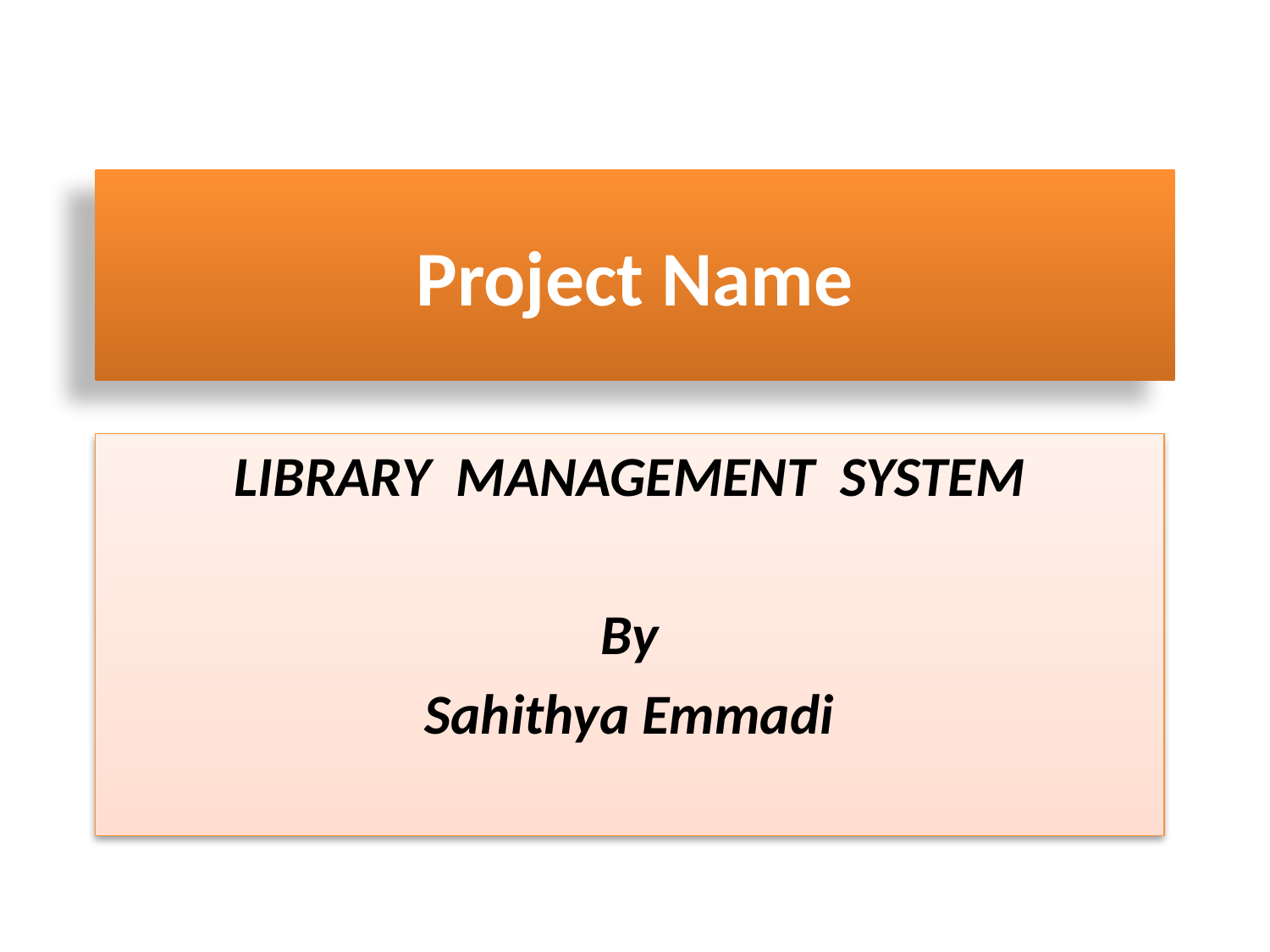

# Project Name
LIBRARY  MANAGEMENT  SYSTEM

By
Sahithya Emmadi